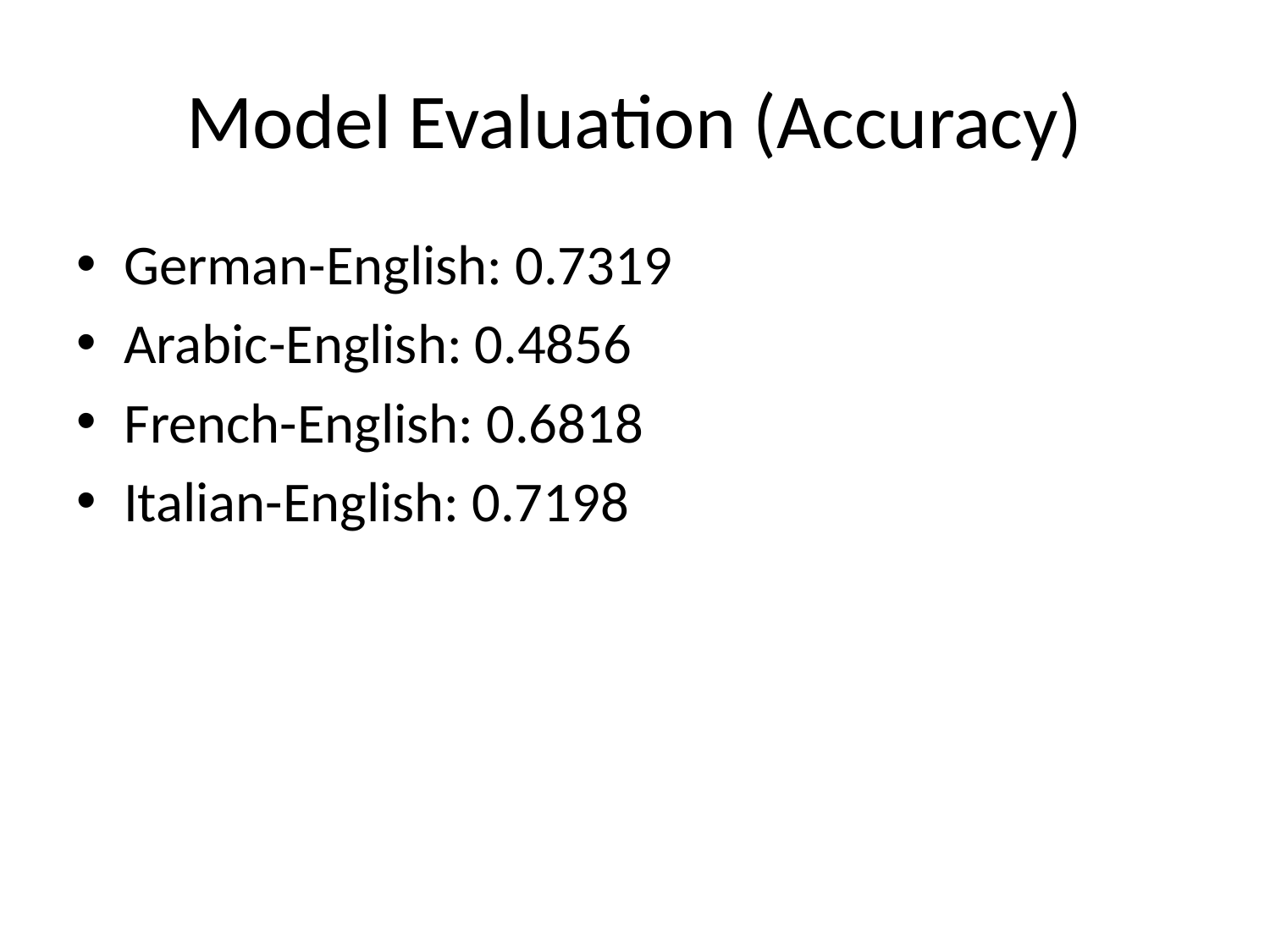

# Model Evaluation (Accuracy)
German-English: 0.7319
Arabic-English: 0.4856
French-English: 0.6818
Italian-English: 0.7198